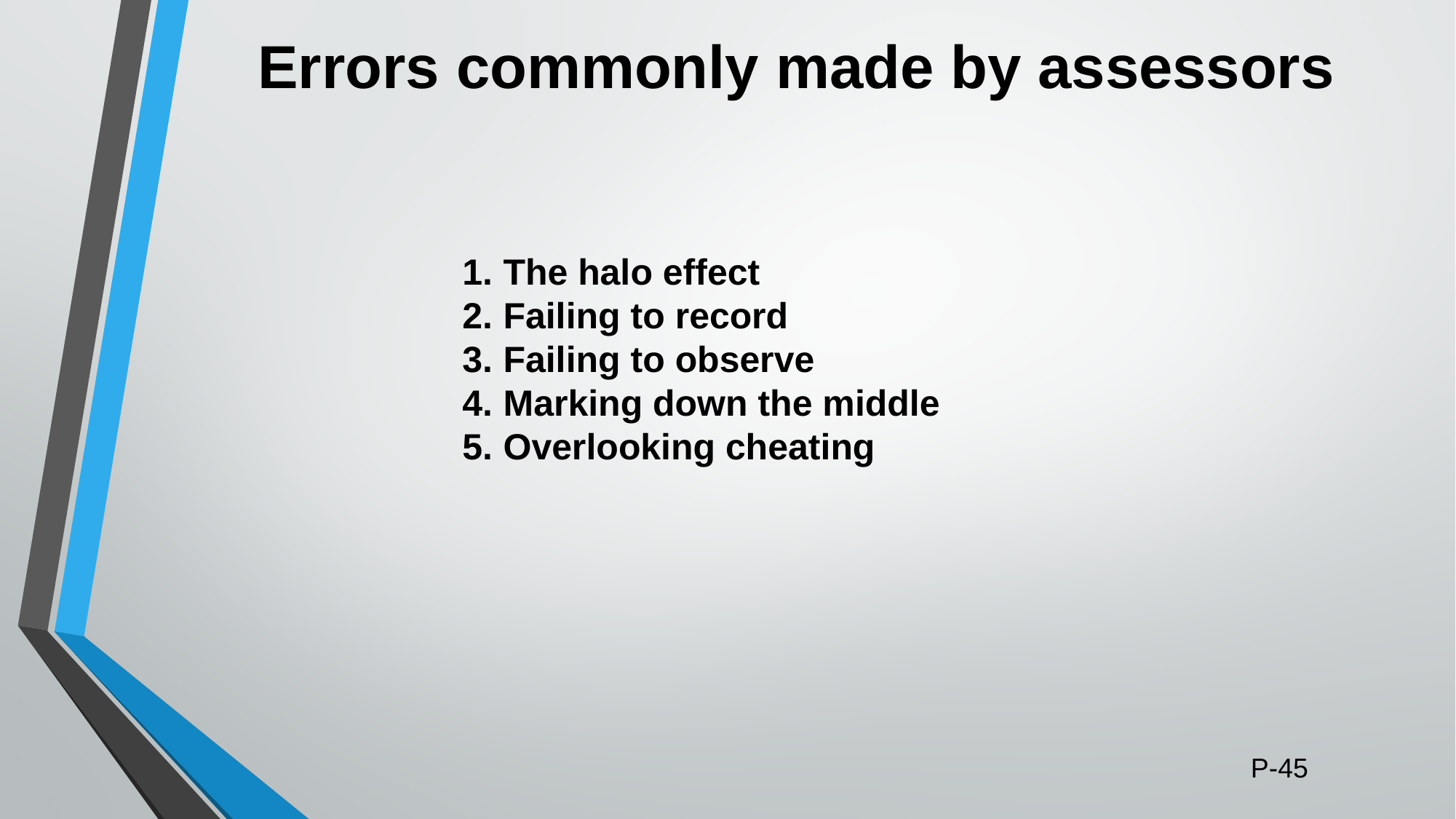

# Errors commonly made by assessors

The halo effect
Failing to record
Failing to observe
Marking down the middle
Overlooking cheating

P-45